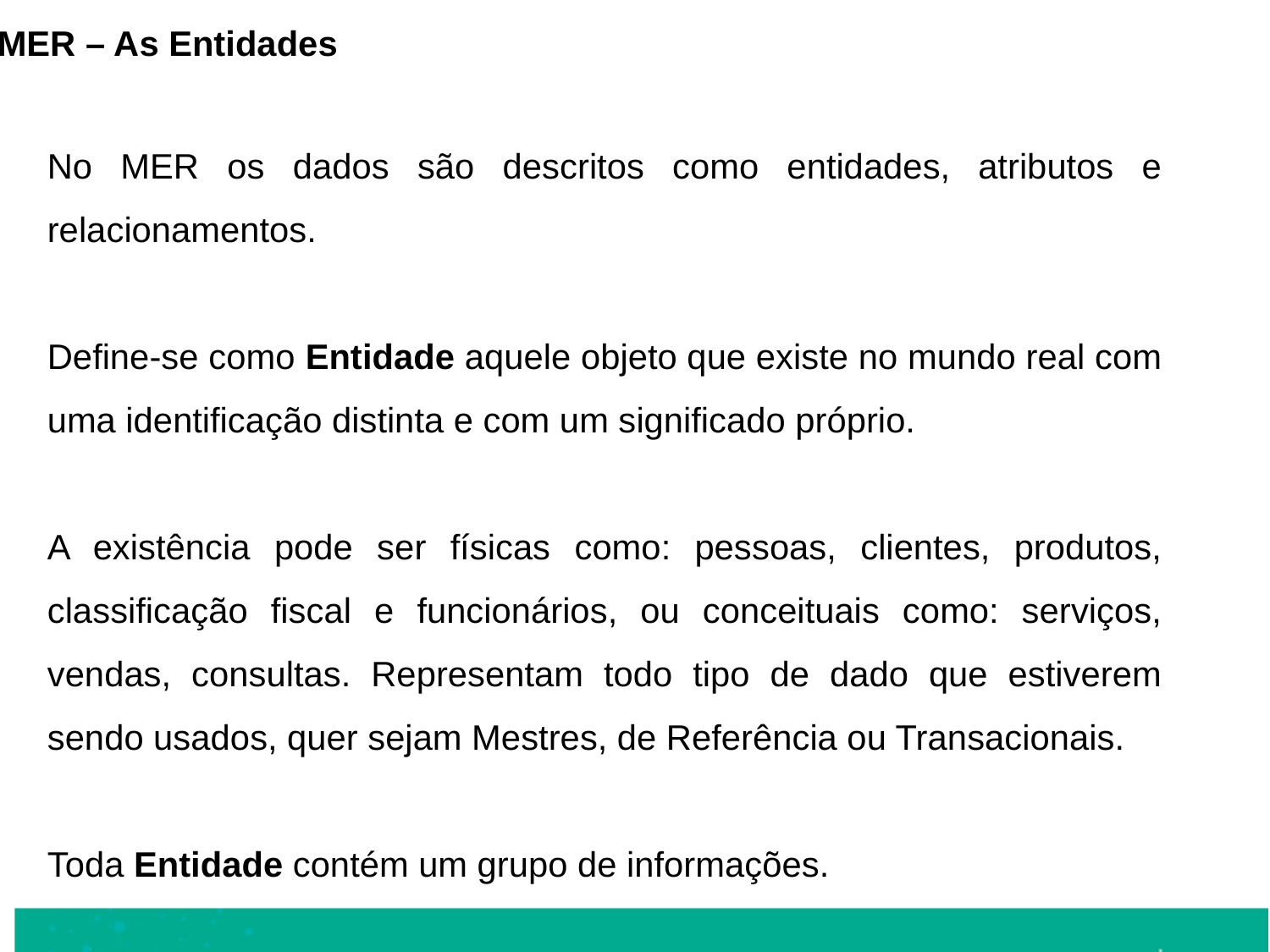

MER – As Entidades

No MER os dados são descritos como entidades, atributos e relacionamentos.

Define-se como Entidade aquele objeto que existe no mundo real com uma identificação distinta e com um significado próprio.

A existência pode ser físicas como: pessoas, clientes, produtos, classificação fiscal e funcionários, ou conceituais como: serviços, vendas, consultas. Representam todo tipo de dado que estiverem sendo usados, quer sejam Mestres, de Referência ou Transacionais.

Toda Entidade contém um grupo de informações.